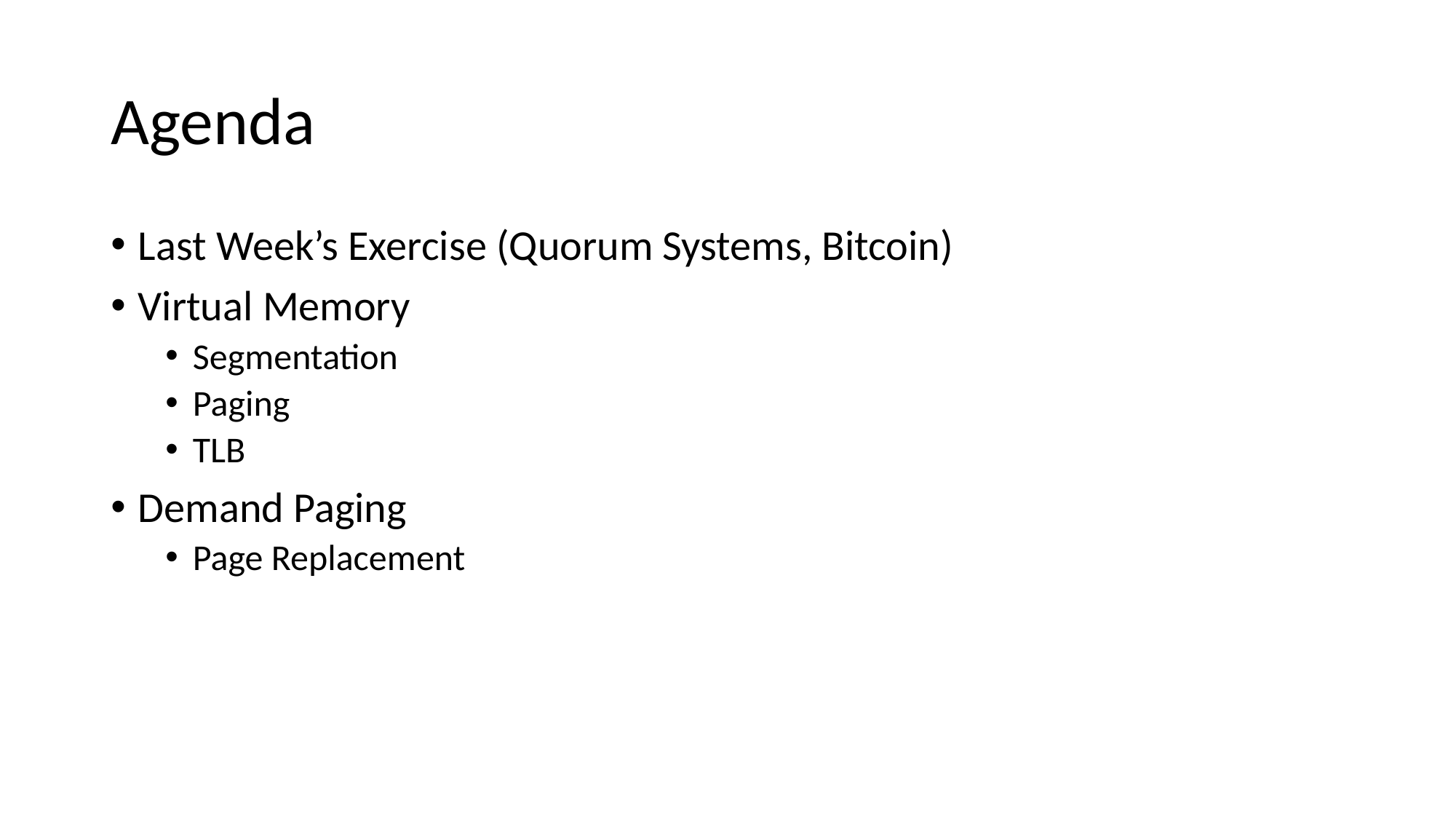

# Agenda
Last Week’s Exercise (Quorum Systems, Bitcoin)
Virtual Memory
Segmentation
Paging
TLB
Demand Paging
Page Replacement